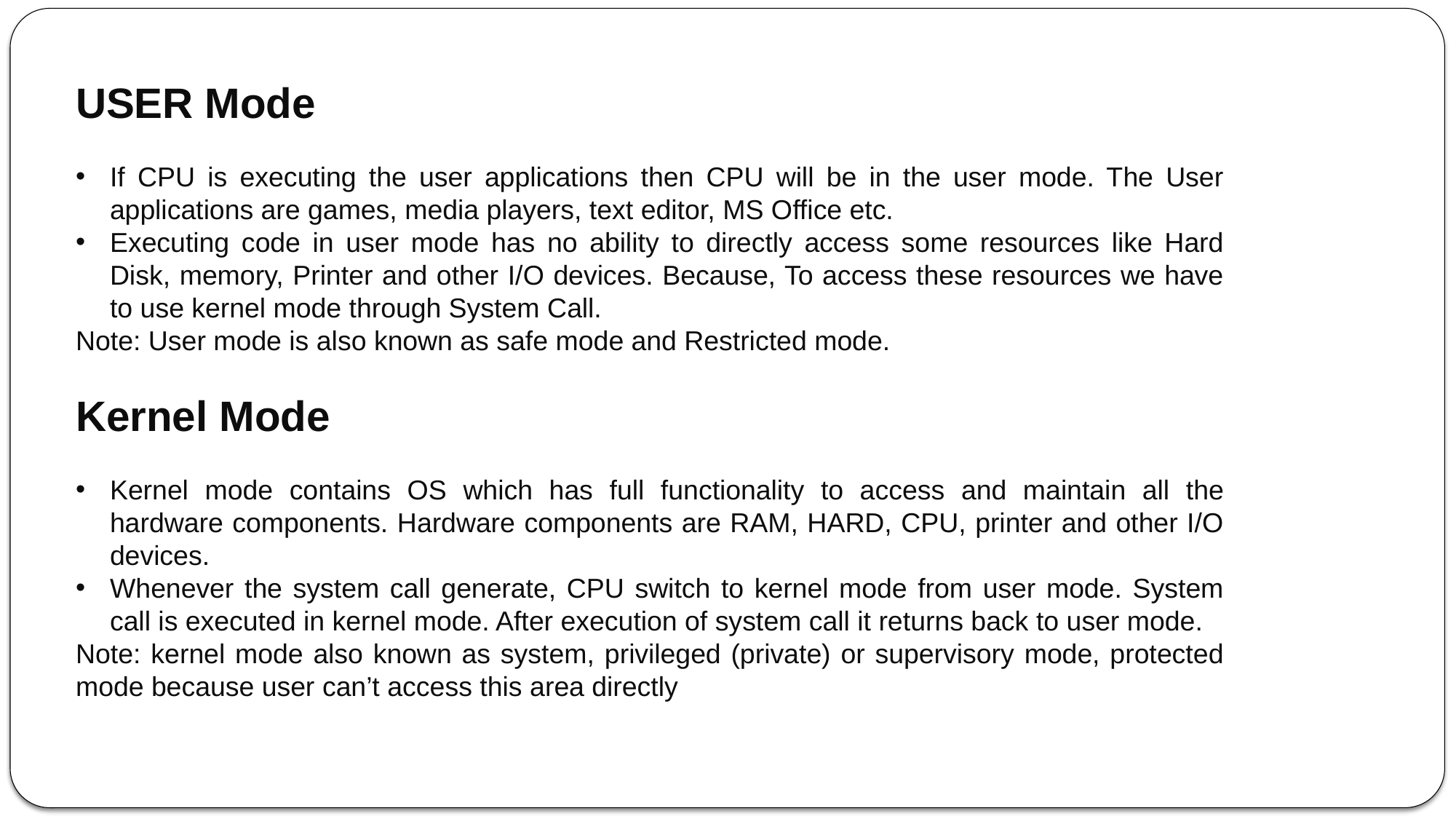

USER Mode

If CPU is executing the user applications then CPU will be in the user mode. The User applications are games, media players, text editor, MS Office etc.
Executing code in user mode has no ability to directly access some resources like Hard Disk, memory, Printer and other I/O devices. Because, To access these resources we have to use kernel mode through System Call.
Note: User mode is also known as safe mode and Restricted mode.

Kernel Mode

Kernel mode contains OS which has full functionality to access and maintain all the hardware components. Hardware components are RAM, HARD, CPU, printer and other I/O devices.
Whenever the system call generate, CPU switch to kernel mode from user mode. System call is executed in kernel mode. After execution of system call it returns back to user mode.
Note: kernel mode also known as system, privileged (private) or supervisory mode, protected mode because user can’t access this area directly